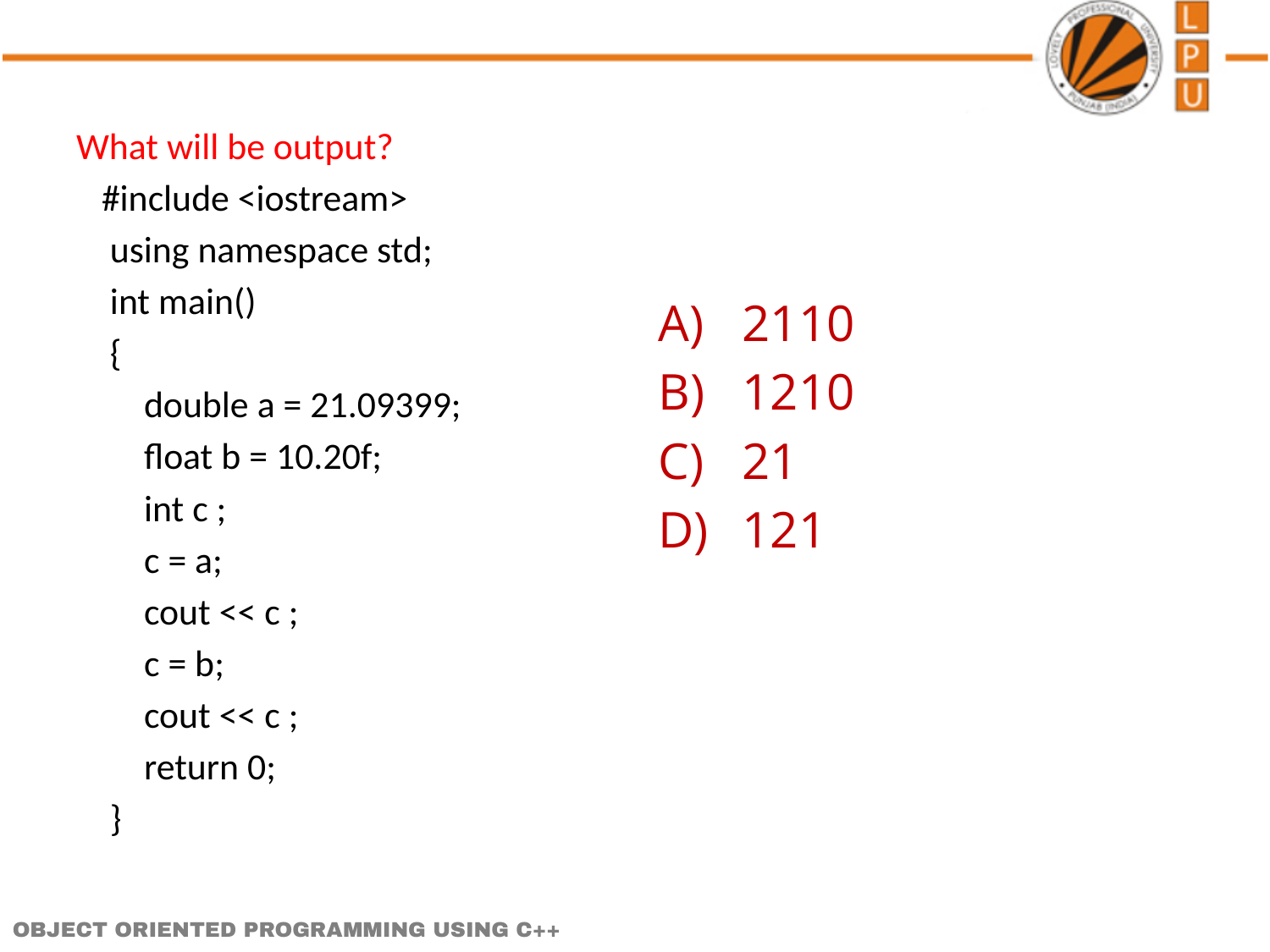

What will be output?
   #include <iostream>
    using namespace std;
    int main()
    {
        double a = 21.09399;
        float b = 10.20f;
        int c ;
        c = a;
        cout << c ;
        c = b;
        cout << c ;
        return 0;
    }
2110
1210
21
121